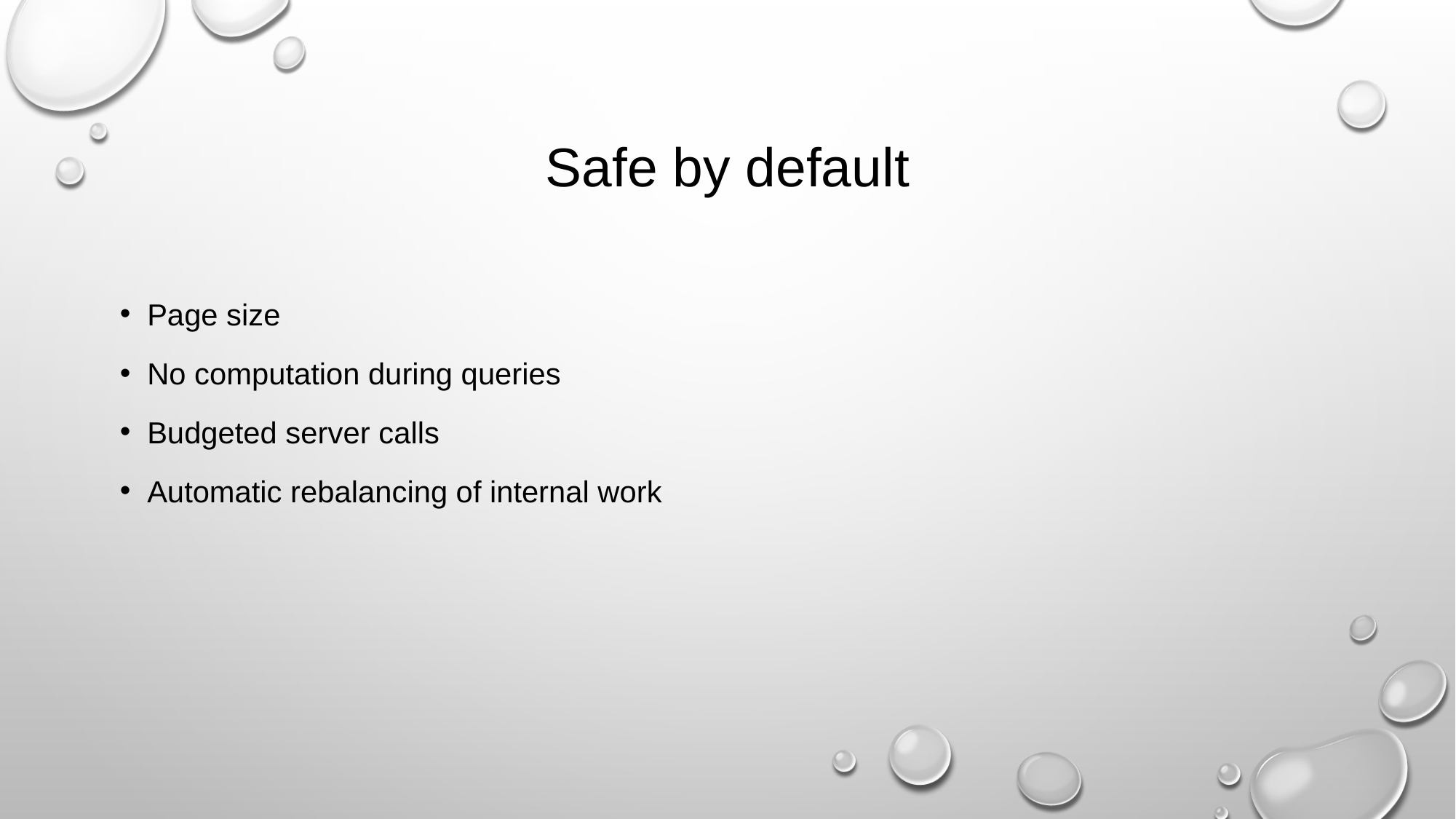

# Safe by default
Page size
No computation during queries
Budgeted server calls
Automatic rebalancing of internal work